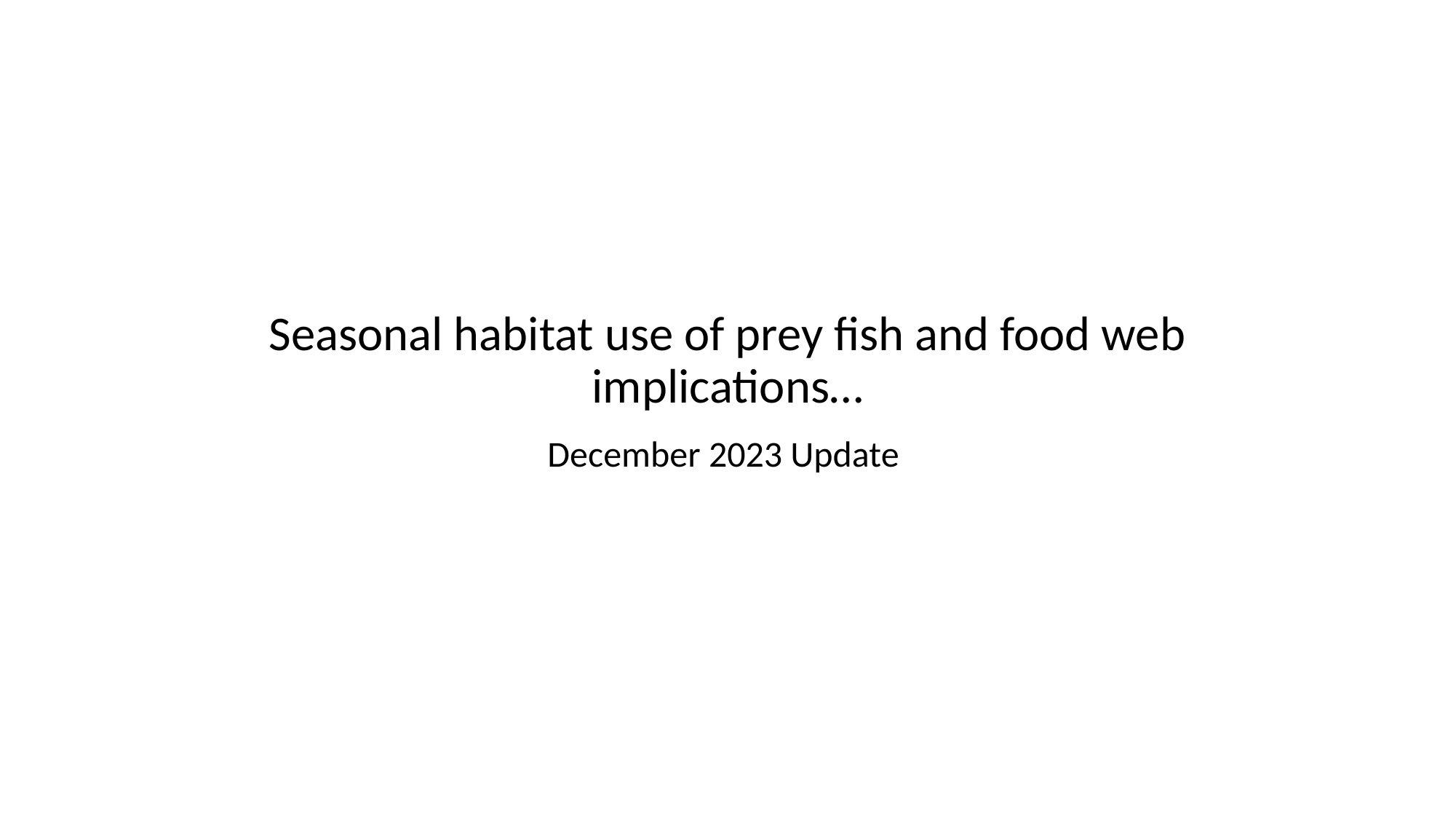

# Seasonal habitat use of prey fish and food web implications…
December 2023 Update